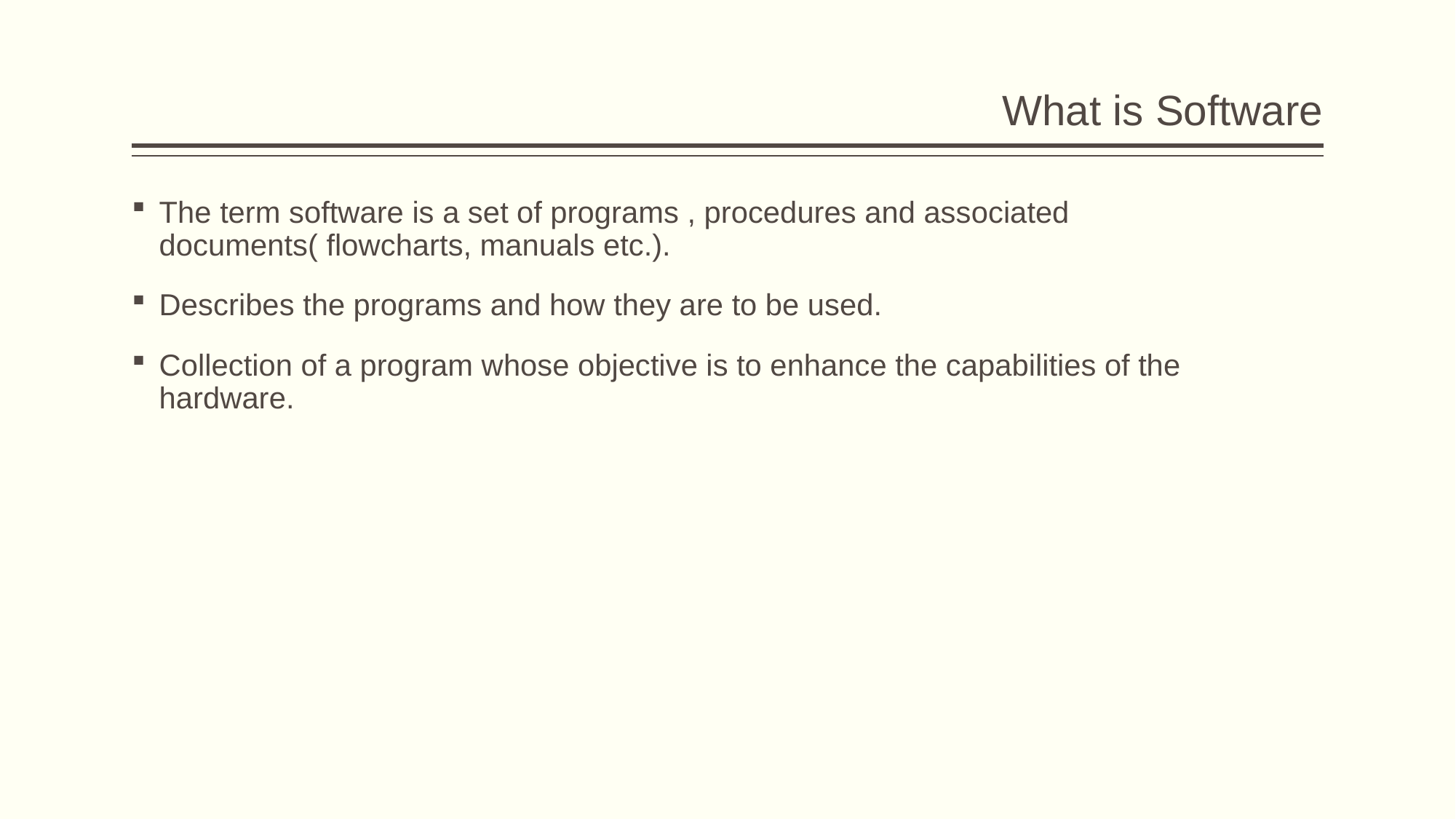

# What is Software
The term software is a set of programs , procedures and associated documents( flowcharts, manuals etc.).
Describes the programs and how they are to be used.
Collection of a program whose objective is to enhance the capabilities of the hardware.